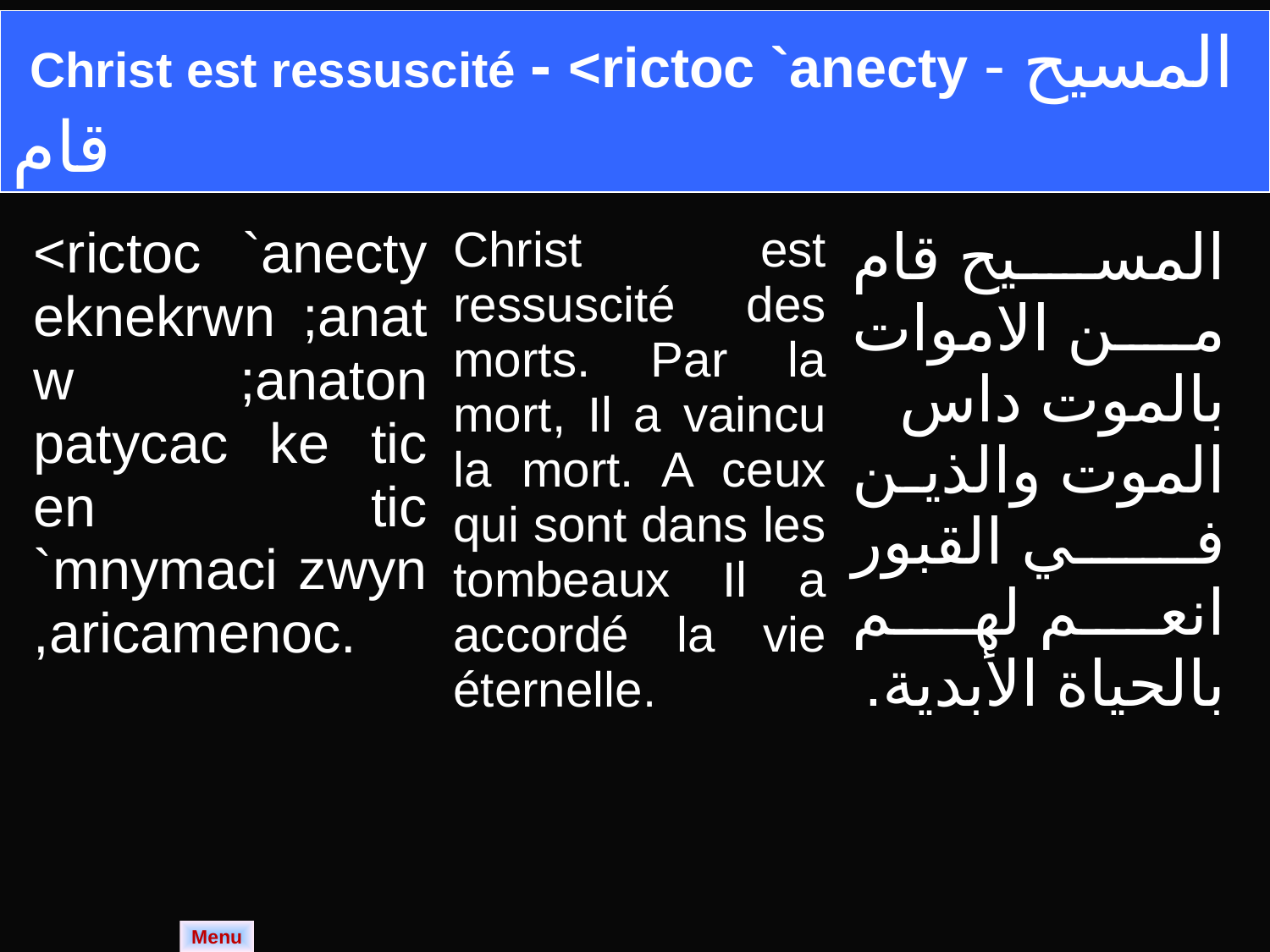

Christ est ressuscité - <rictoc `anecty - المسيح قام
| <rictoc `anecty eknekrwn ;anatw ;anaton patycac ke tic en tic `mnymaci zwyn ,aricamenoc. | Christ est ressuscité des morts. Par la mort, Il a vaincu la mort. A ceux qui sont dans les tombeaux Il a accordé la vie éternelle. | المسيح قام من الاموات بالموت داس الموت والذين في القبور انعم لهم بالحياة الأبدية. |
| --- | --- | --- |
Menu